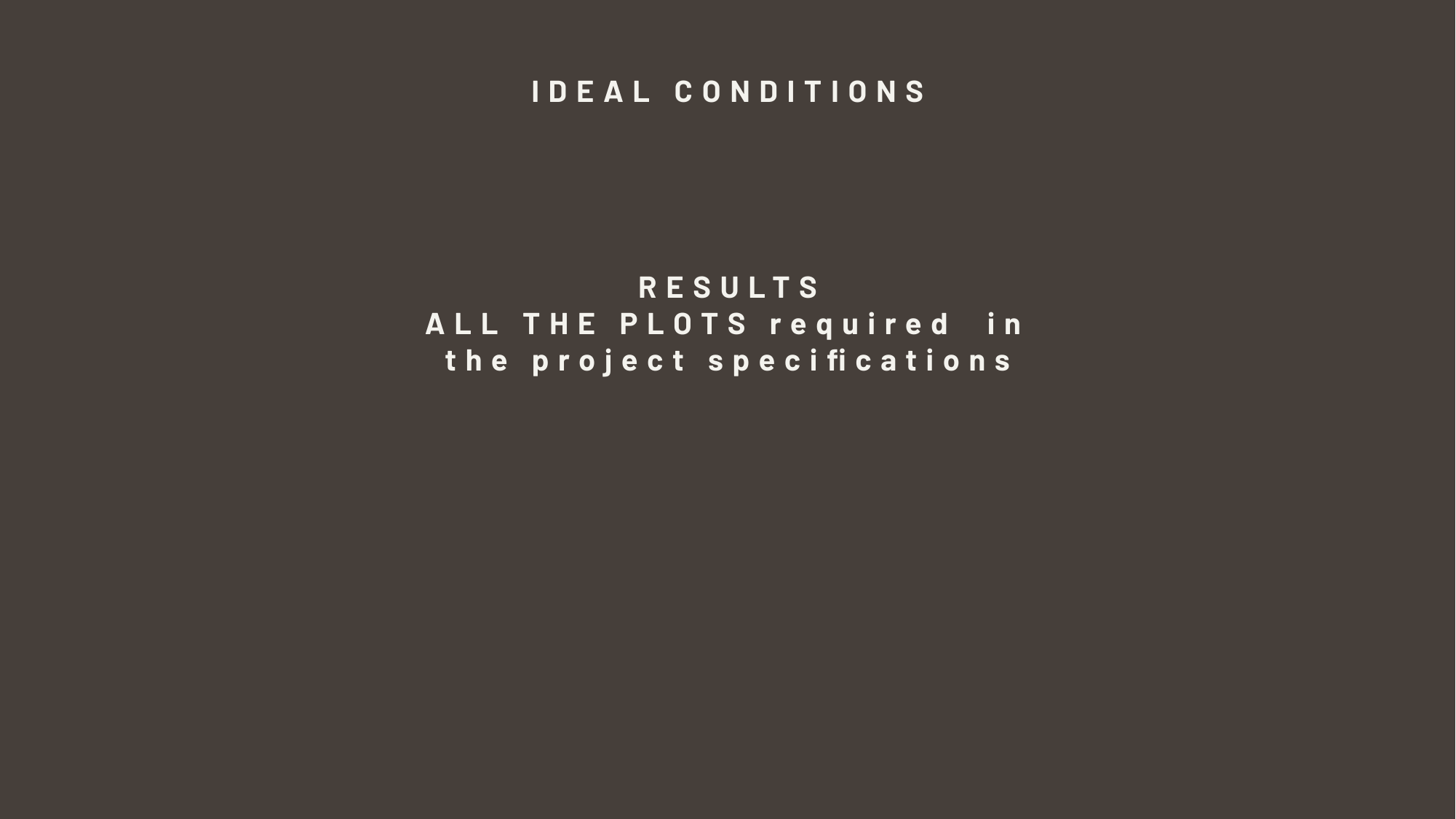

IDEAL CONDITIONS
RESULTS
ALL THE PLOTS required  in the project specifications